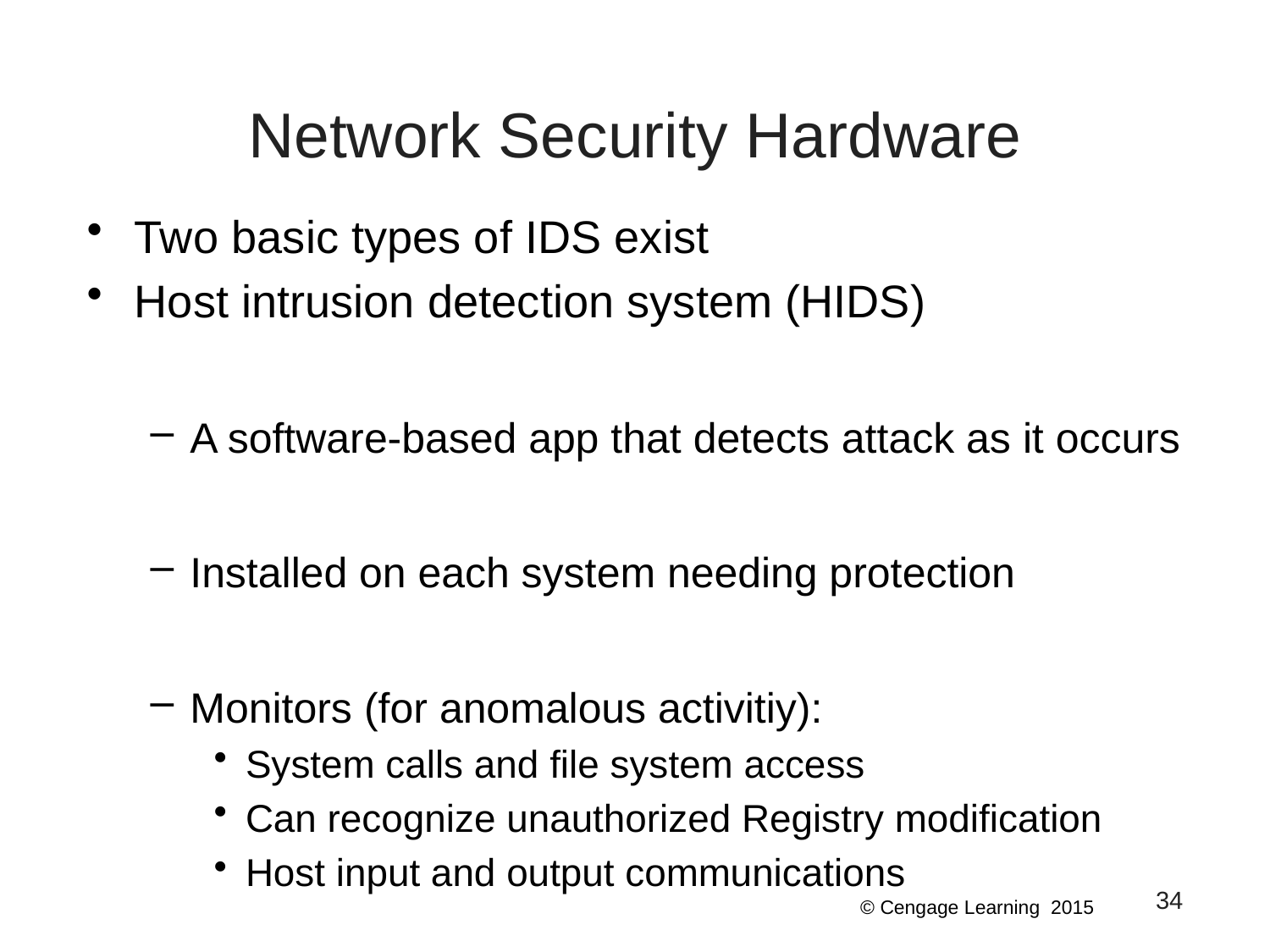

# Network Security Hardware
Two basic types of IDS exist
Host intrusion detection system (HIDS)

A software-based app that detects attack as it occurs

Installed on each system needing protection

Monitors (for anomalous activitiy):
System calls and file system access
Can recognize unauthorized Registry modification
Host input and output communications
34